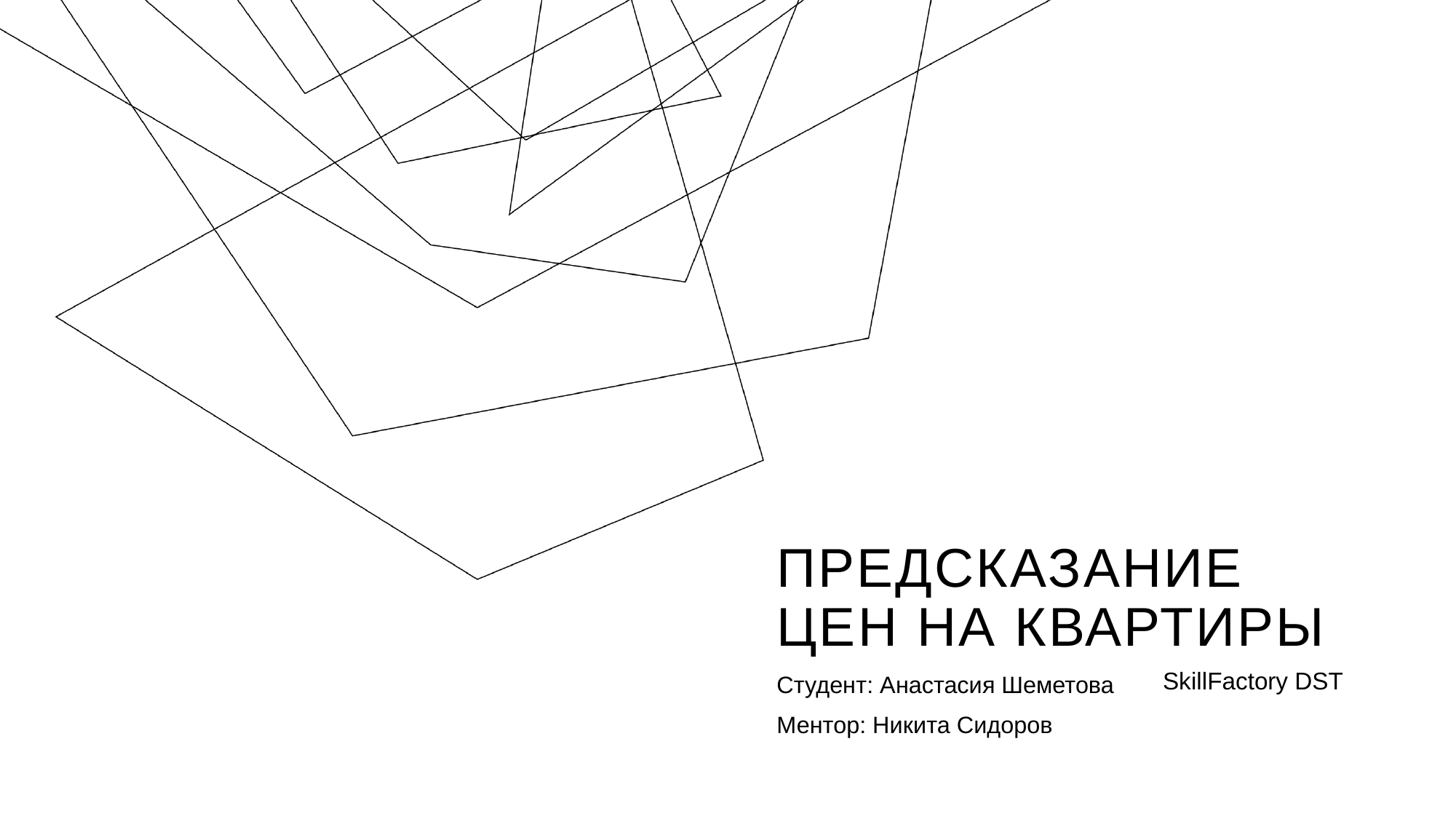

# Предсказание цен на квартиры
SkillFactory DST
Студент: Анастасия Шеметова
Ментор: Никита Сидоров